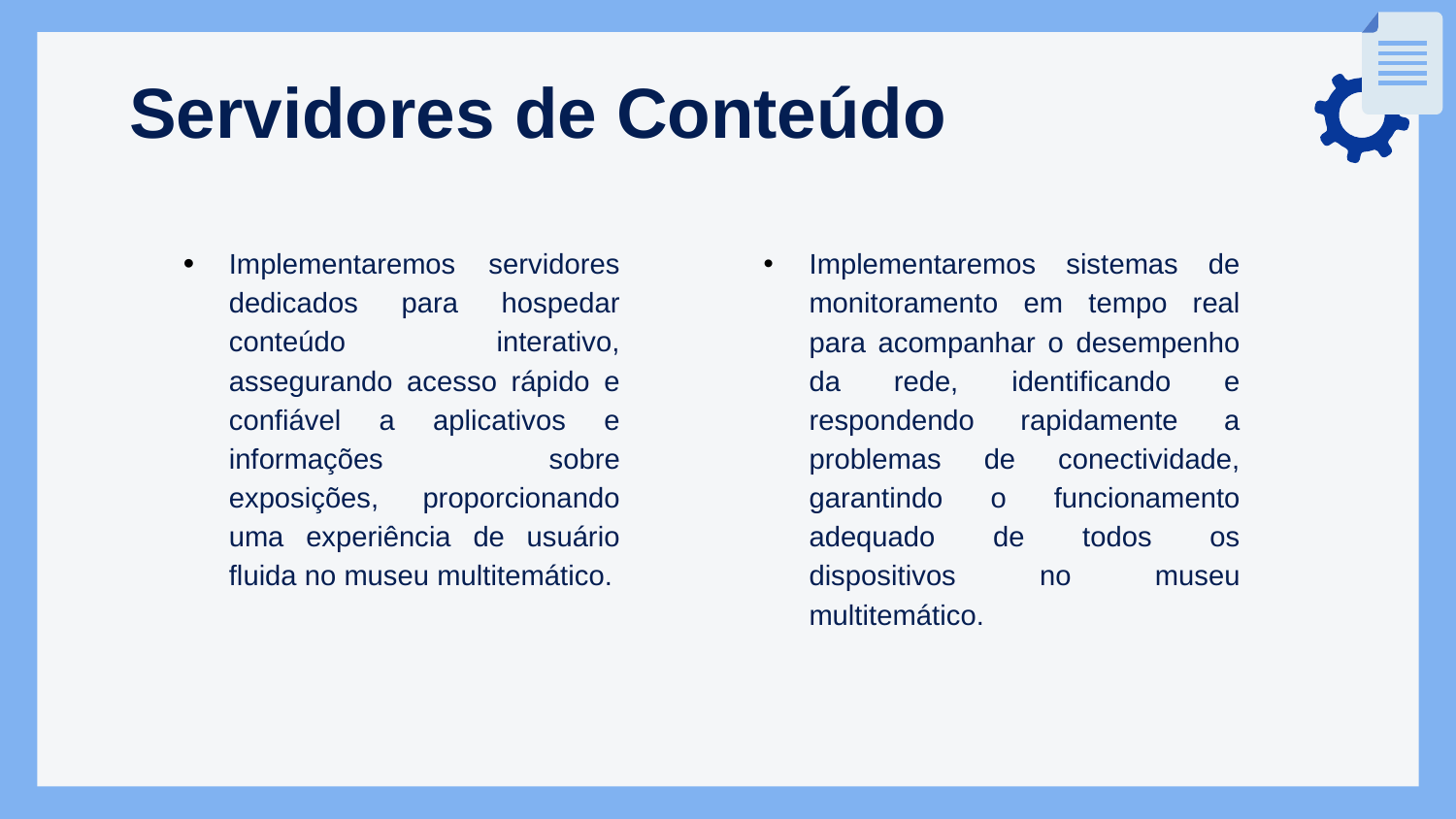

# Servidores de Conteúdo

Implementaremos servidores dedicados para hospedar conteúdo interativo, assegurando acesso rápido e confiável a aplicativos e informações sobre exposições, proporcionando uma experiência de usuário fluida no museu multitemático.
Implementaremos sistemas de monitoramento em tempo real para acompanhar o desempenho da rede, identificando e respondendo rapidamente a problemas de conectividade, garantindo o funcionamento adequado de todos os dispositivos no museu multitemático.